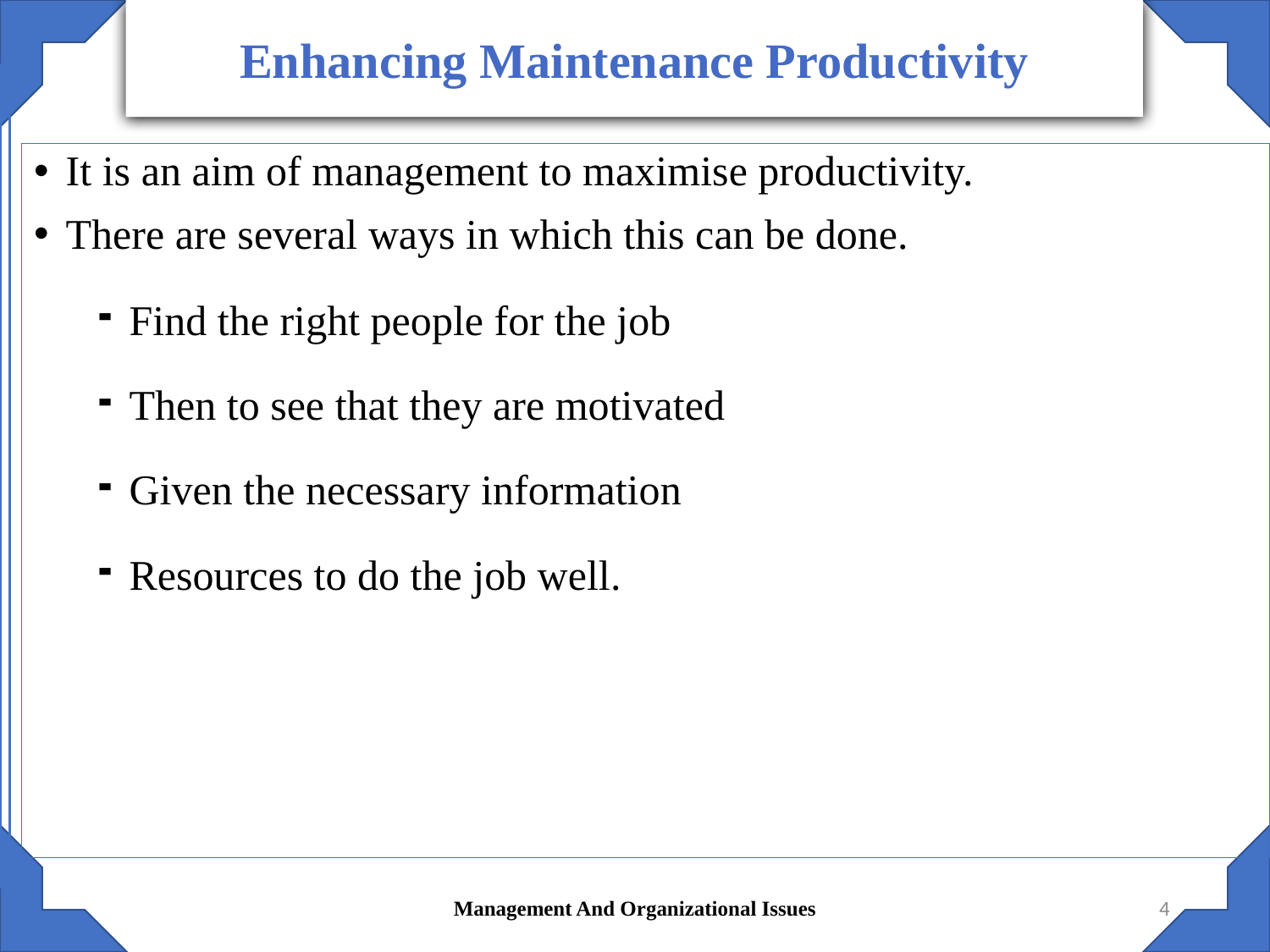

Enhancing Maintenance Productivity
It is an aim of management to maximise productivity.
There are several ways in which this can be done.
Find the right people for the job
Then to see that they are motivated
Given the necessary information
Resources to do the job well.
Management And Organizational Issues
4